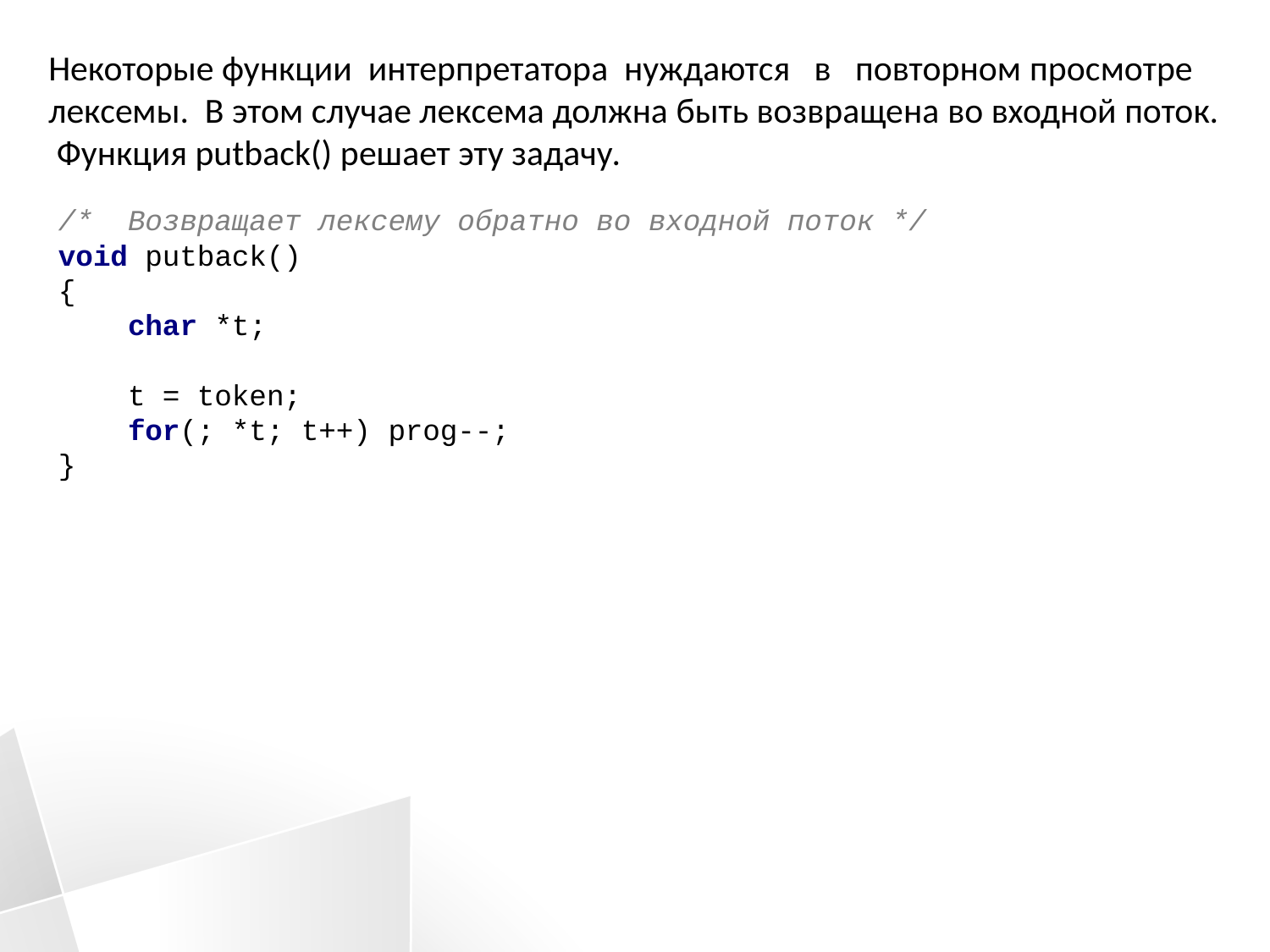

Некоторые функции  интерпретатора  нуждаются   в   повторном просмотре  лексемы.  В этом случае лексема должна быть возвращена во входной поток.
 Функция putback() решает эту задачу.
/*  Возвращает лексему обратно во входной поток */
void putback()
{
    char *t;
    t = token;
    for(; *t; t++) prog--;
}